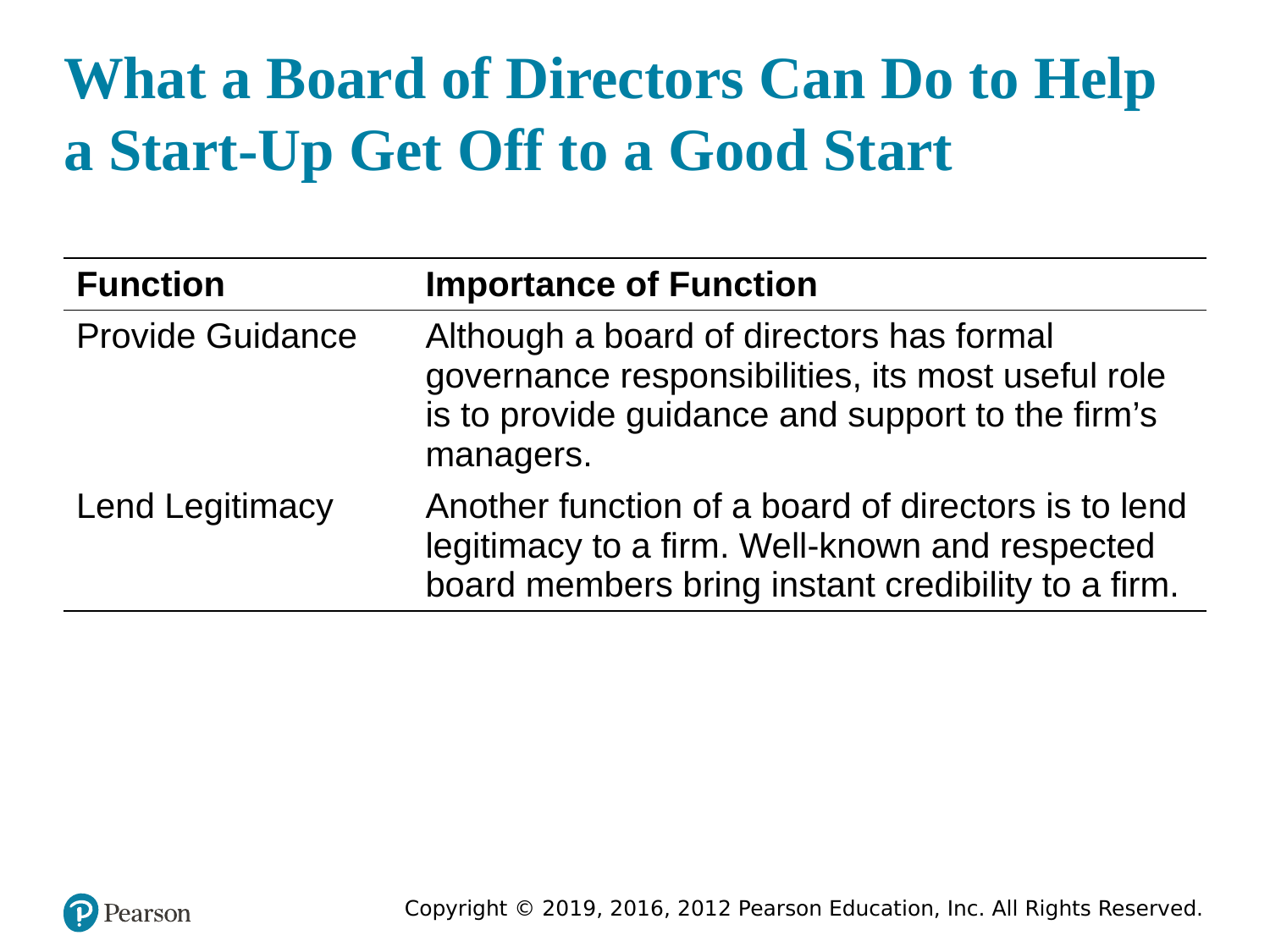

# What a Board of Directors Can Do to Help a Start-Up Get Off to a Good Start
| Function | Importance of Function |
| --- | --- |
| Provide Guidance | Although a board of directors has formal governance responsibilities, its most useful role is to provide guidance and support to the firm’s managers. |
| Lend Legitimacy | Another function of a board of directors is to lend legitimacy to a firm. Well-known and respected board members bring instant credibility to a firm. |